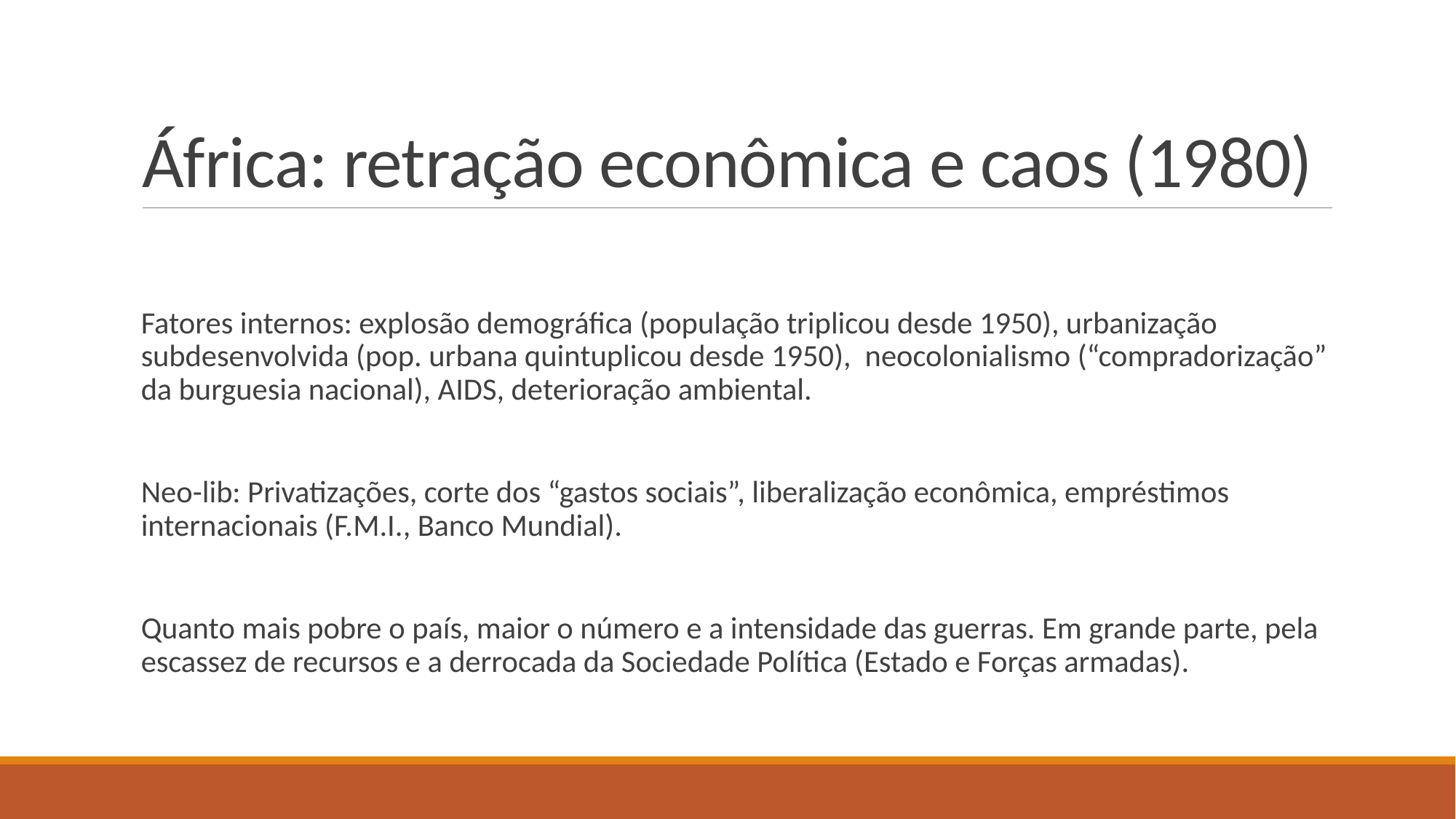

# África: retração econômica e caos (1980)

Fatores internos: explosão demográfica (população triplicou desde 1950), urbanização subdesenvolvida (pop. urbana quintuplicou desde 1950),  neocolonialismo (“compradorização” da burguesia nacional), AIDS, deterioração ambiental.

Neo-lib: Privatizações, corte dos “gastos sociais”, liberalização econômica, empréstimos internacionais (F.M.I., Banco Mundial).

Quanto mais pobre o país, maior o número e a intensidade das guerras. Em grande parte, pela escassez de recursos e a derrocada da Sociedade Política (Estado e Forças armadas).